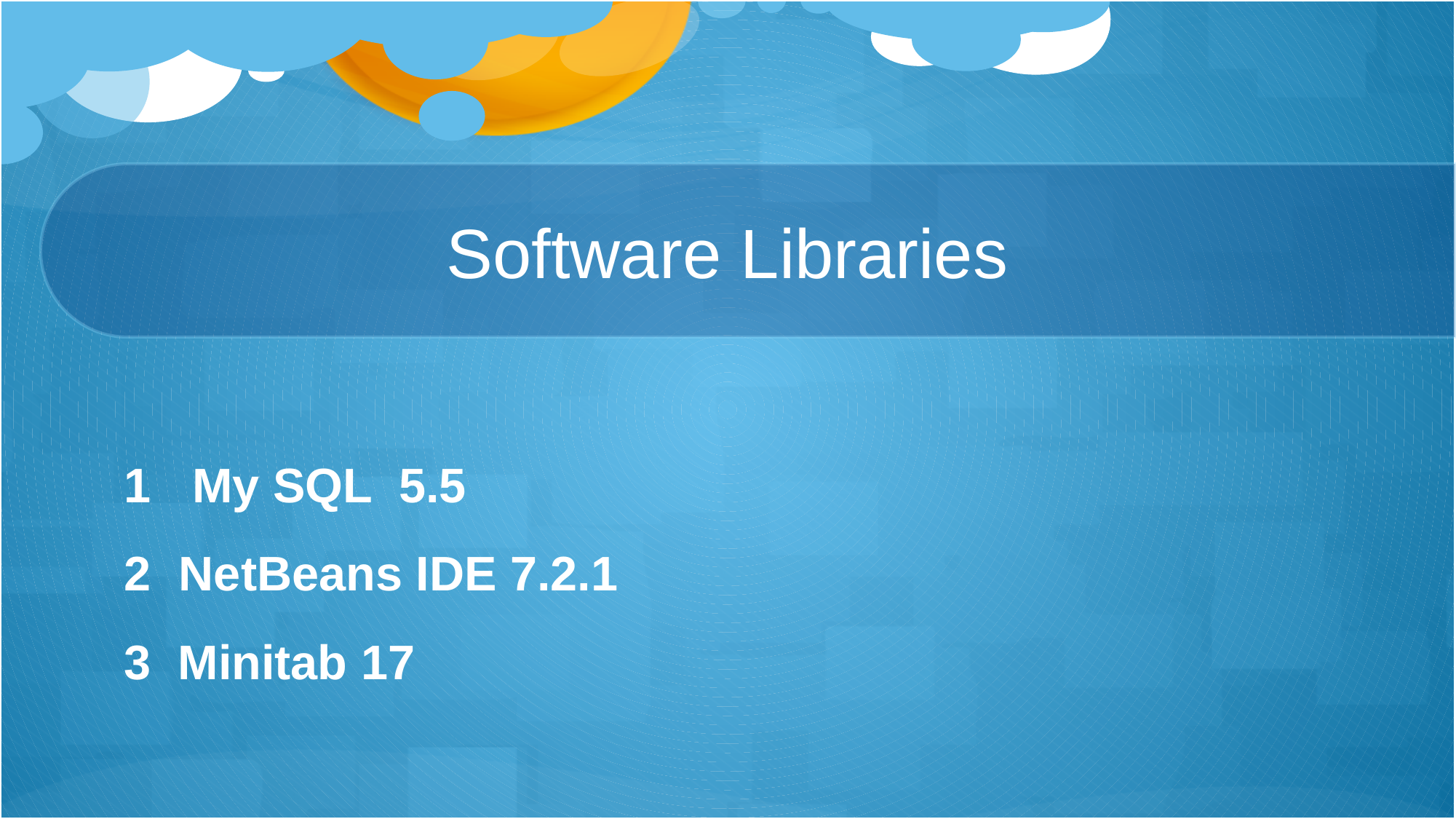

# Software Libraries

 My SQL  5.5
NetBeans IDE 7.2.1
3  Minitab 17